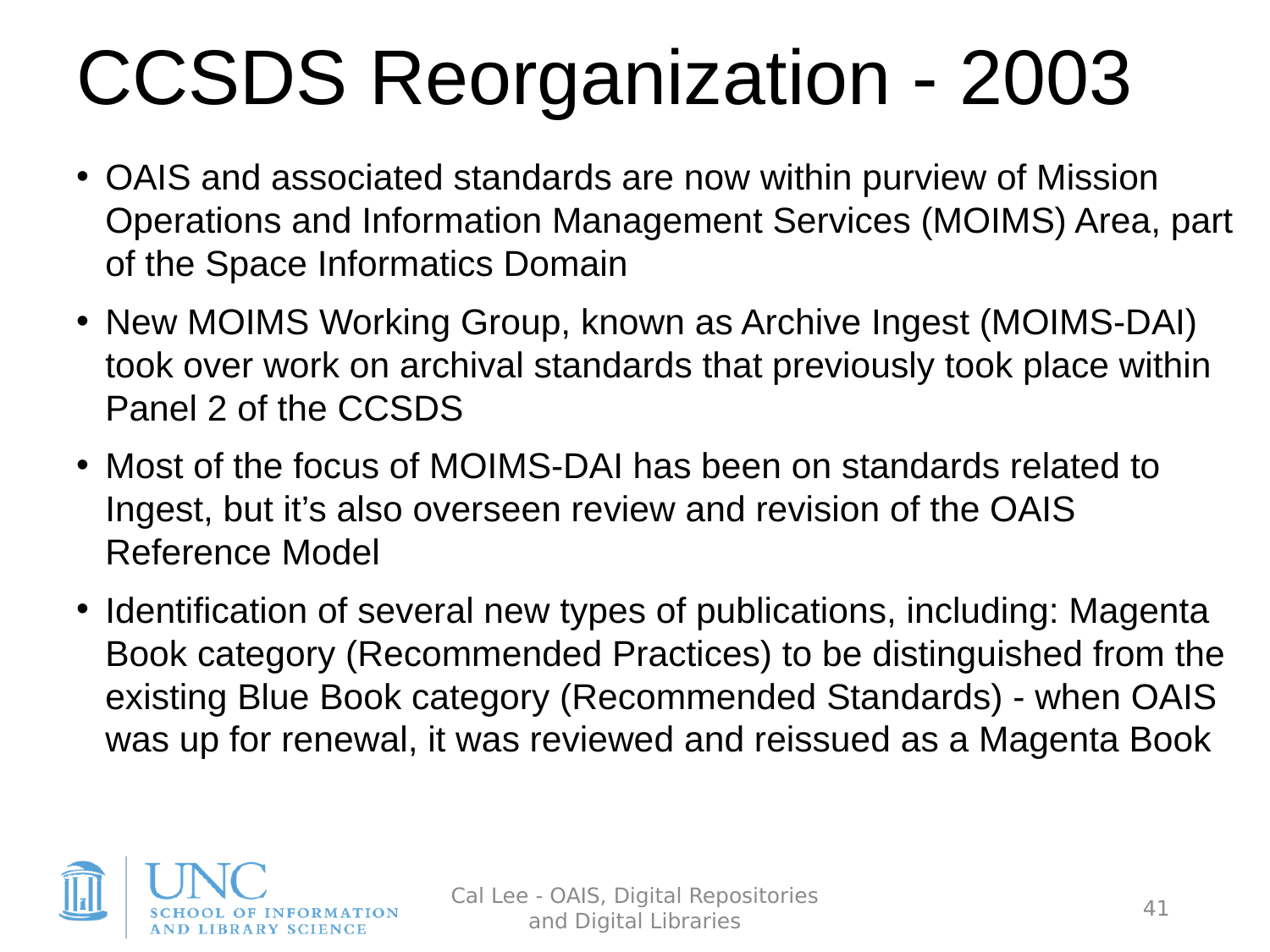

# CCSDS Reorganization - 2003
OAIS and associated standards are now within purview of Mission Operations and Information Management Services (MOIMS) Area, part of the Space Informatics Domain
New MOIMS Working Group, known as Archive Ingest (MOIMS-DAI) took over work on archival standards that previously took place within Panel 2 of the CCSDS
Most of the focus of MOIMS-DAI has been on standards related to Ingest, but it’s also overseen review and revision of the OAIS Reference Model
Identification of several new types of publications, including: Magenta Book category (Recommended Practices) to be distinguished from the existing Blue Book category (Recommended Standards) - when OAIS was up for renewal, it was reviewed and reissued as a Magenta Book
Cal Lee - OAIS, Digital Repositories and Digital Libraries
41